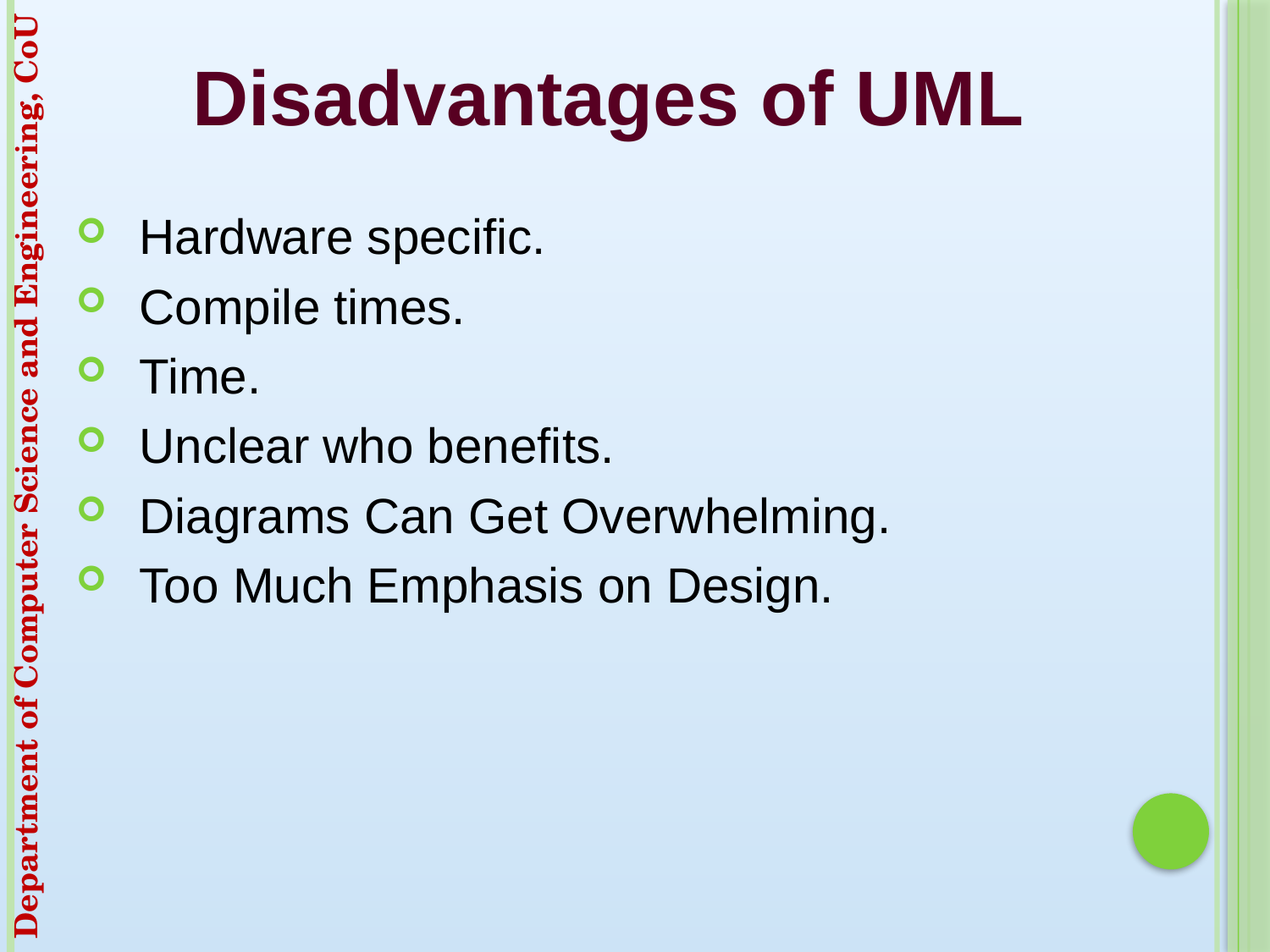

Disadvantages of UML

Hardware specific.
Compile times.
Time.
Unclear who benefits.
Diagrams Can Get Overwhelming.
Too Much Emphasis on Design.